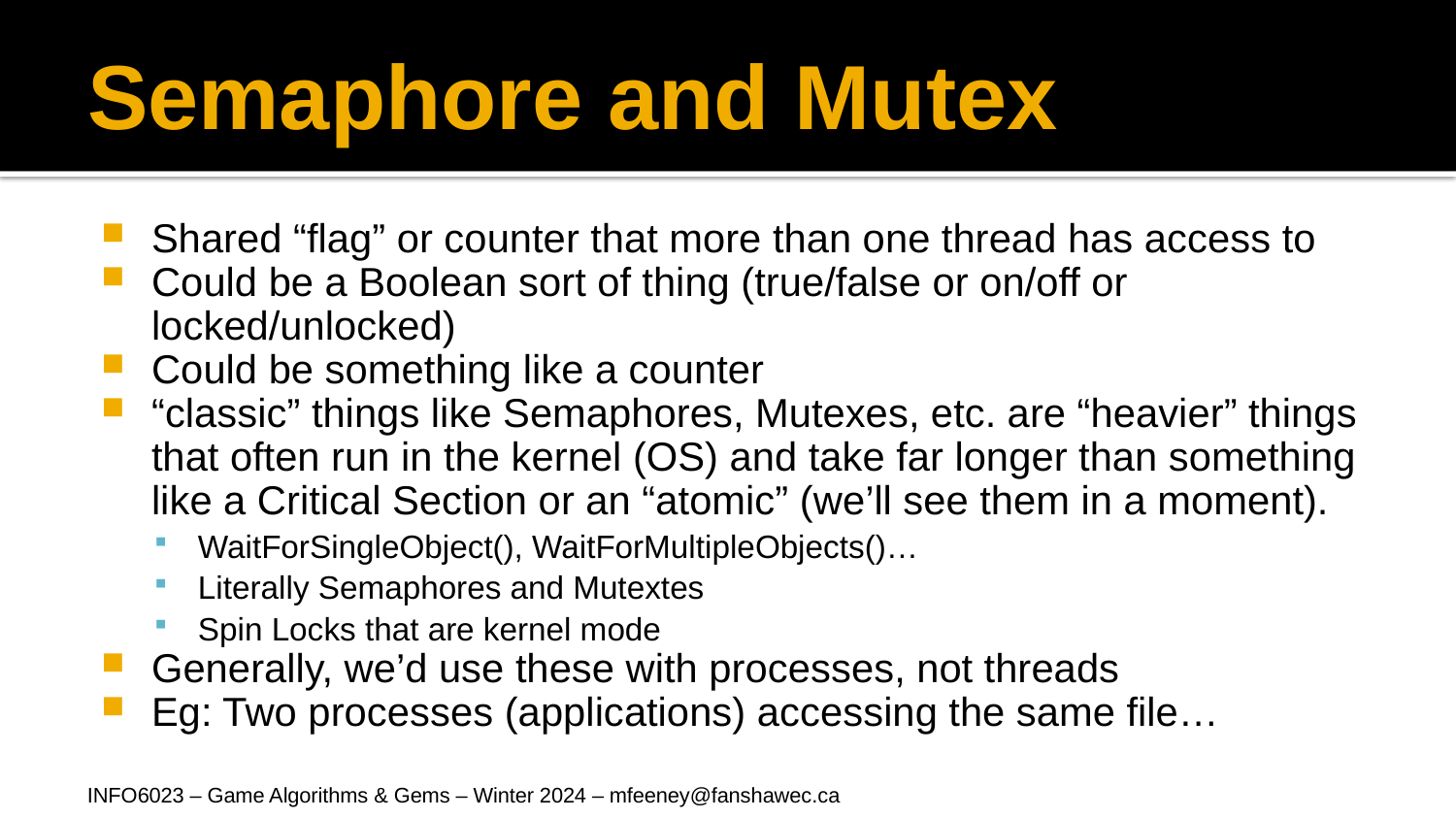

# Semaphore and Mutex
Shared “flag” or counter that more than one thread has access to
Could be a Boolean sort of thing (true/false or on/off or locked/unlocked)
Could be something like a counter
“classic” things like Semaphores, Mutexes, etc. are “heavier” things that often run in the kernel (OS) and take far longer than something like a Critical Section or an “atomic” (we’ll see them in a moment).
WaitForSingleObject(), WaitForMultipleObjects()…
Literally Semaphores and Mutextes
Spin Locks that are kernel mode
Generally, we’d use these with processes, not threads
Eg: Two processes (applications) accessing the same file…